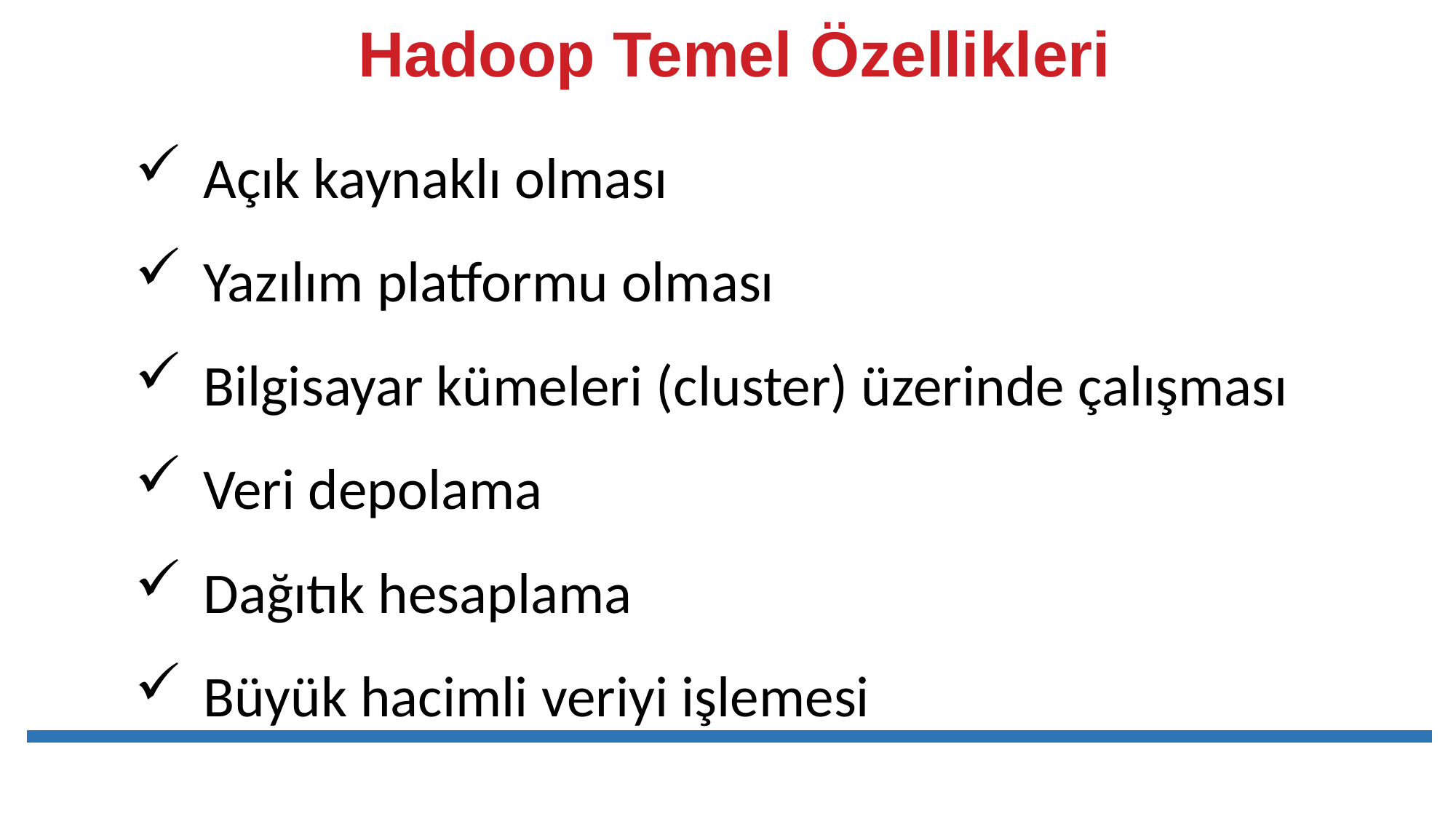

# Hadoop Temel Özellikleri
Açık kaynaklı olması
Yazılım platformu olması
Bilgisayar kümeleri (cluster) üzerinde çalışması
Veri depolama
Dağıtık hesaplama
Büyük hacimli veriyi işlemesi